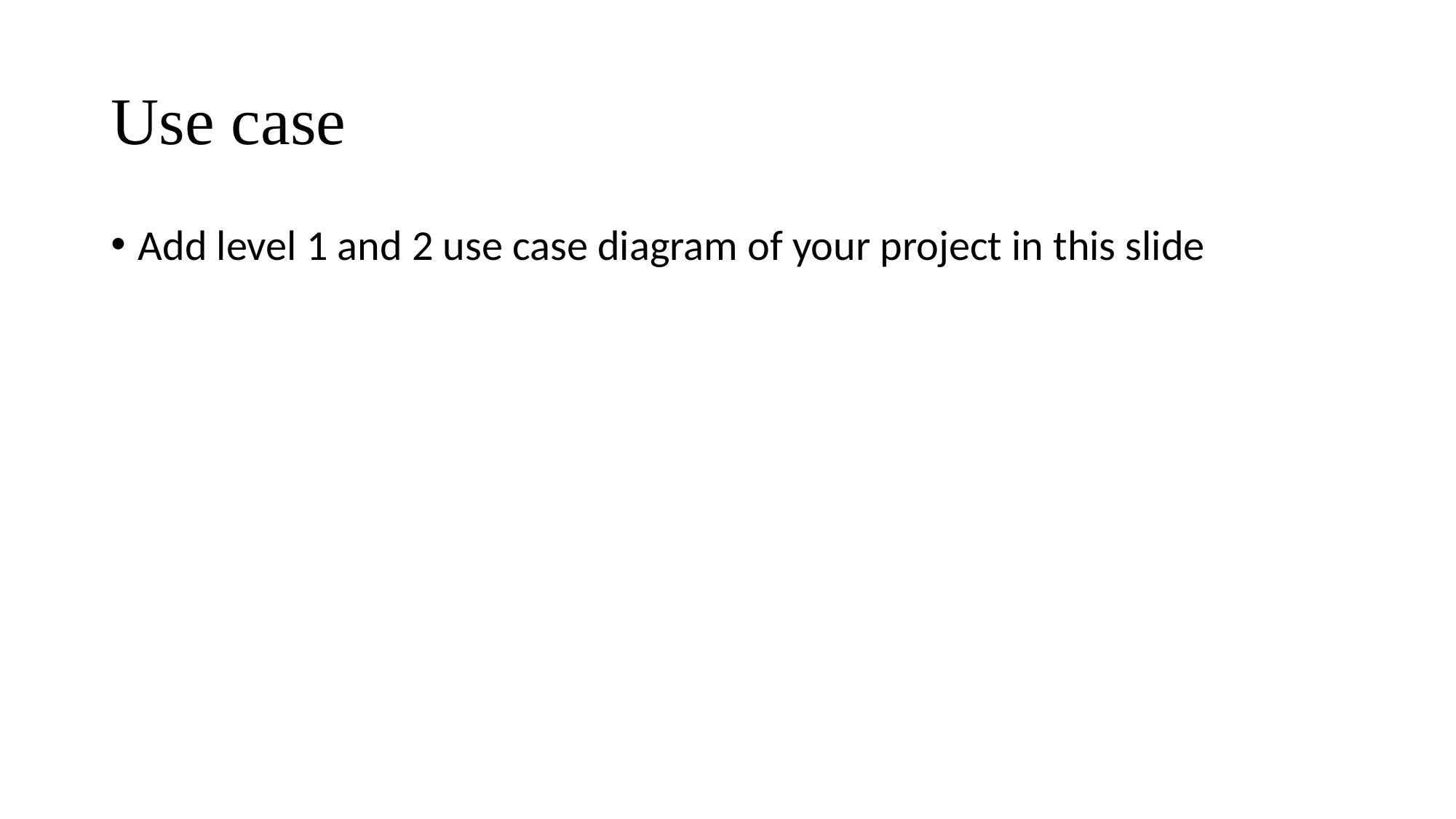

# Use case
Add level 1 and 2 use case diagram of your project in this slide